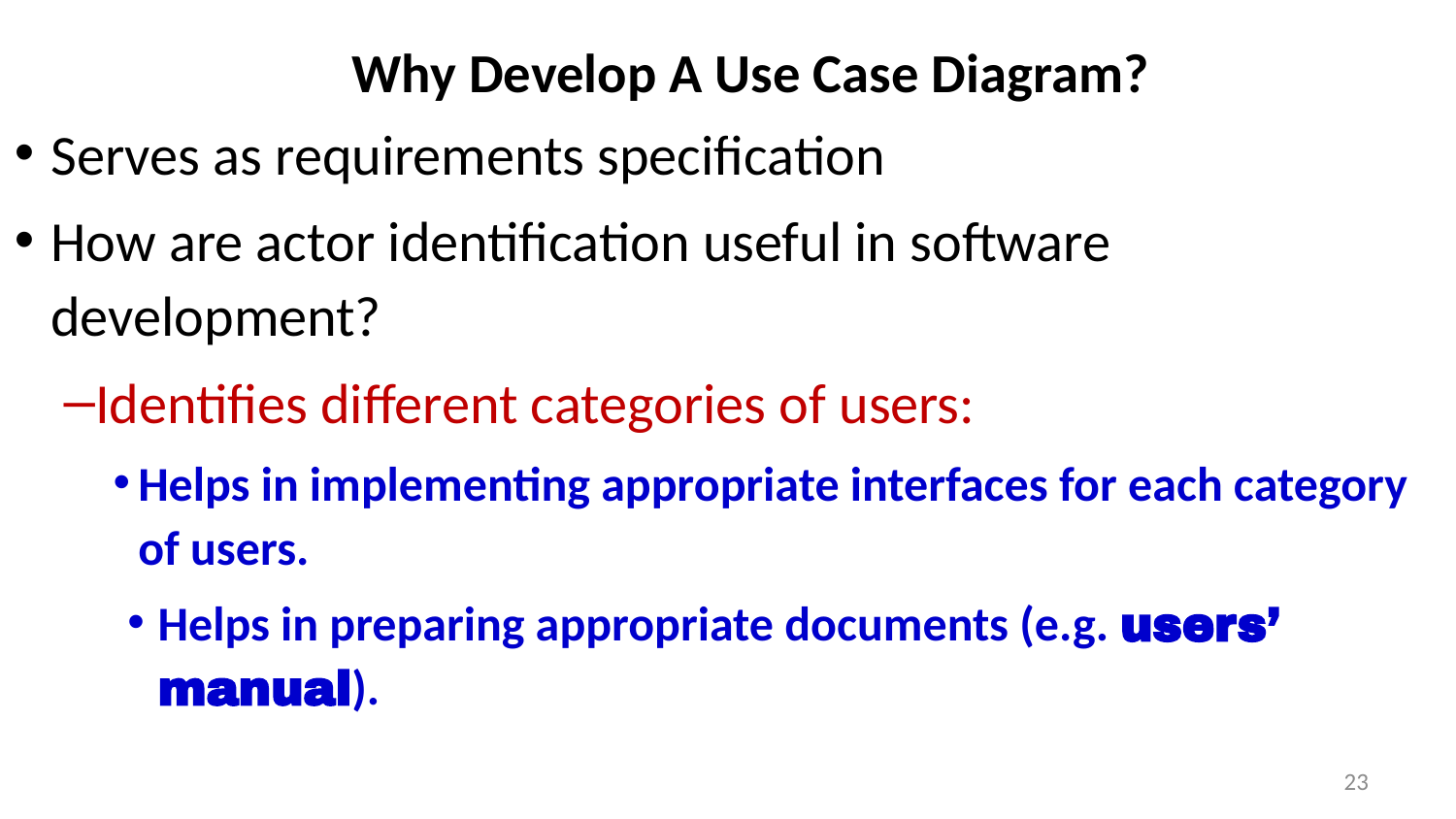

# Why Develop A Use Case Diagram?
Serves as requirements specification
How are actor identification useful in software development?
Identifies different categories of users:
Helps in implementing appropriate interfaces for each category of users.
Helps in preparing appropriate documents (e.g. users’ manual).
23